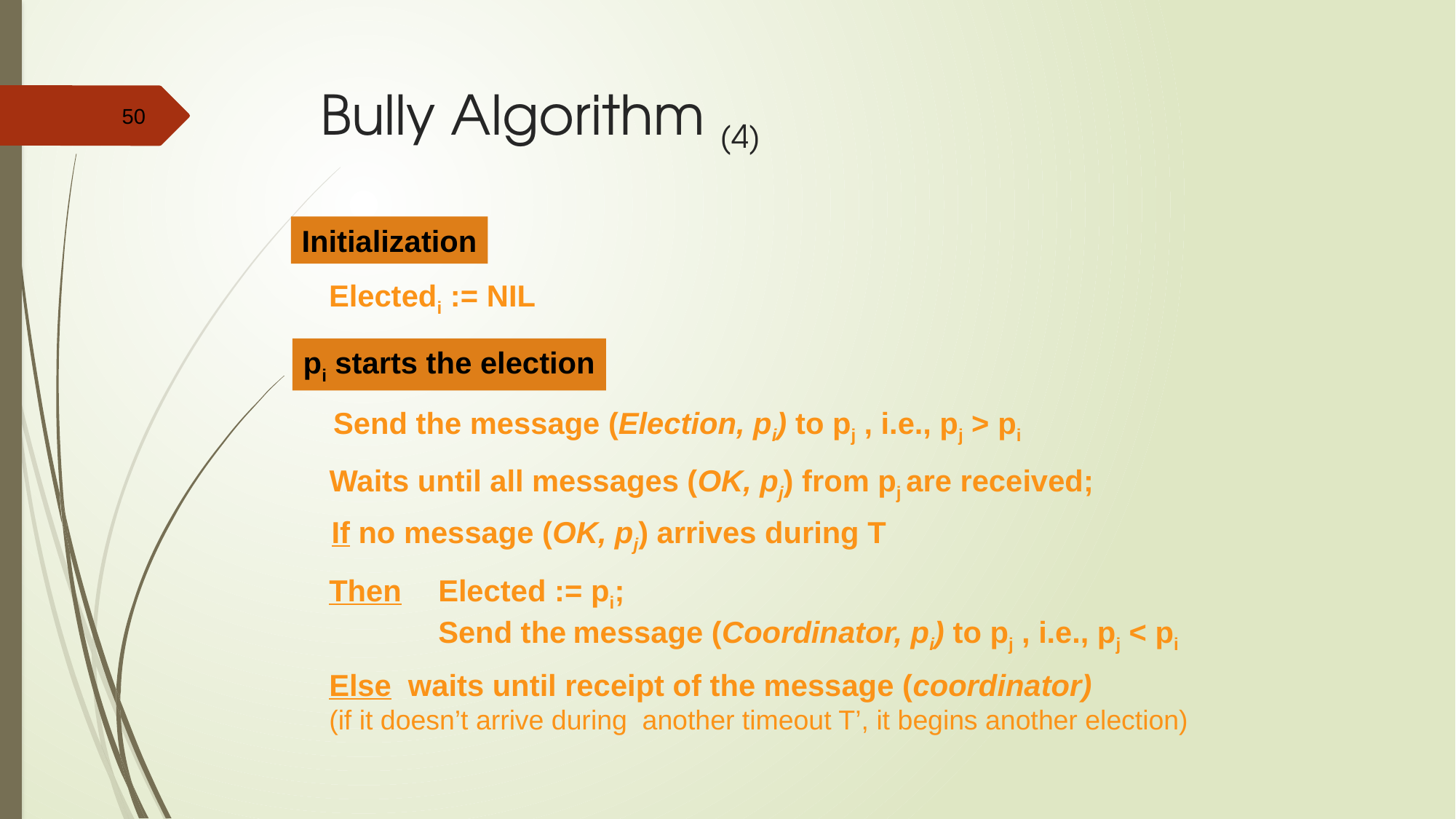

# Bully Algorithm (4)
Initialization
Electedi := NIL
pi starts the election
Send the message (Election, pi) to pj , i.e., pj > pi
Waits until all messages (OK, pj) from pj are received;
If no message (OK, pj) arrives during T
Then  	Elected := pi;
	Send the message (Coordinator, pi) to pj , i.e., pj < pi
Else  waits until receipt of the message (coordinator)
(if it doesn’t arrive during  another timeout T’, it begins another election)

50